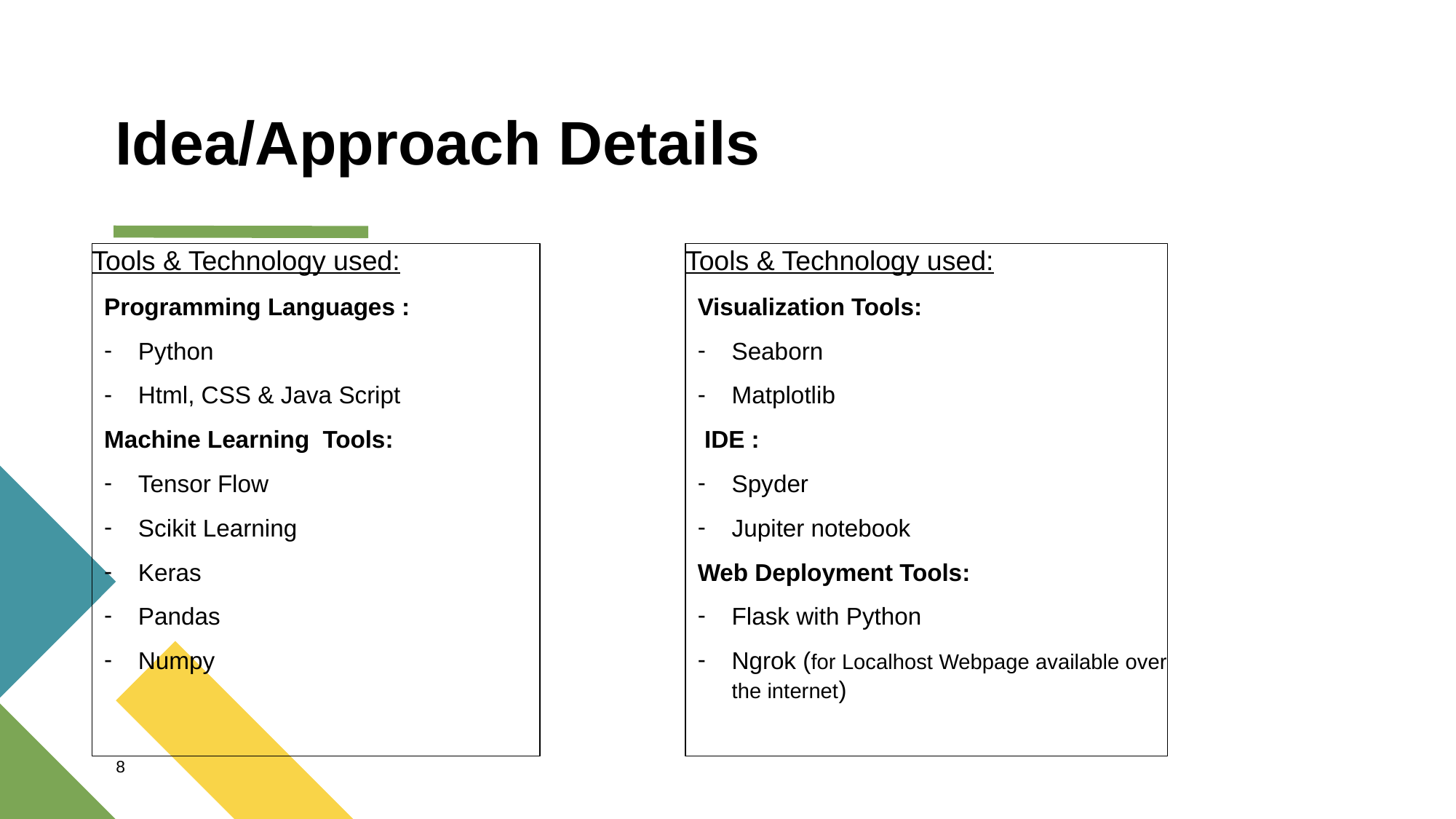

# Idea/Approach Details
Tools & Technology used:
Programming Languages :
Python
Html, CSS & Java Script
Machine Learning  Tools:
Tensor Flow
Scikit Learning
Keras
Pandas
Numpy

Tools & Technology used:
Visualization Tools:
Seaborn
Matplotlib
 IDE :
Spyder
Jupiter notebook
Web Deployment Tools:
Flask with Python
Ngrok (for Localhost Webpage available over the internet)
8